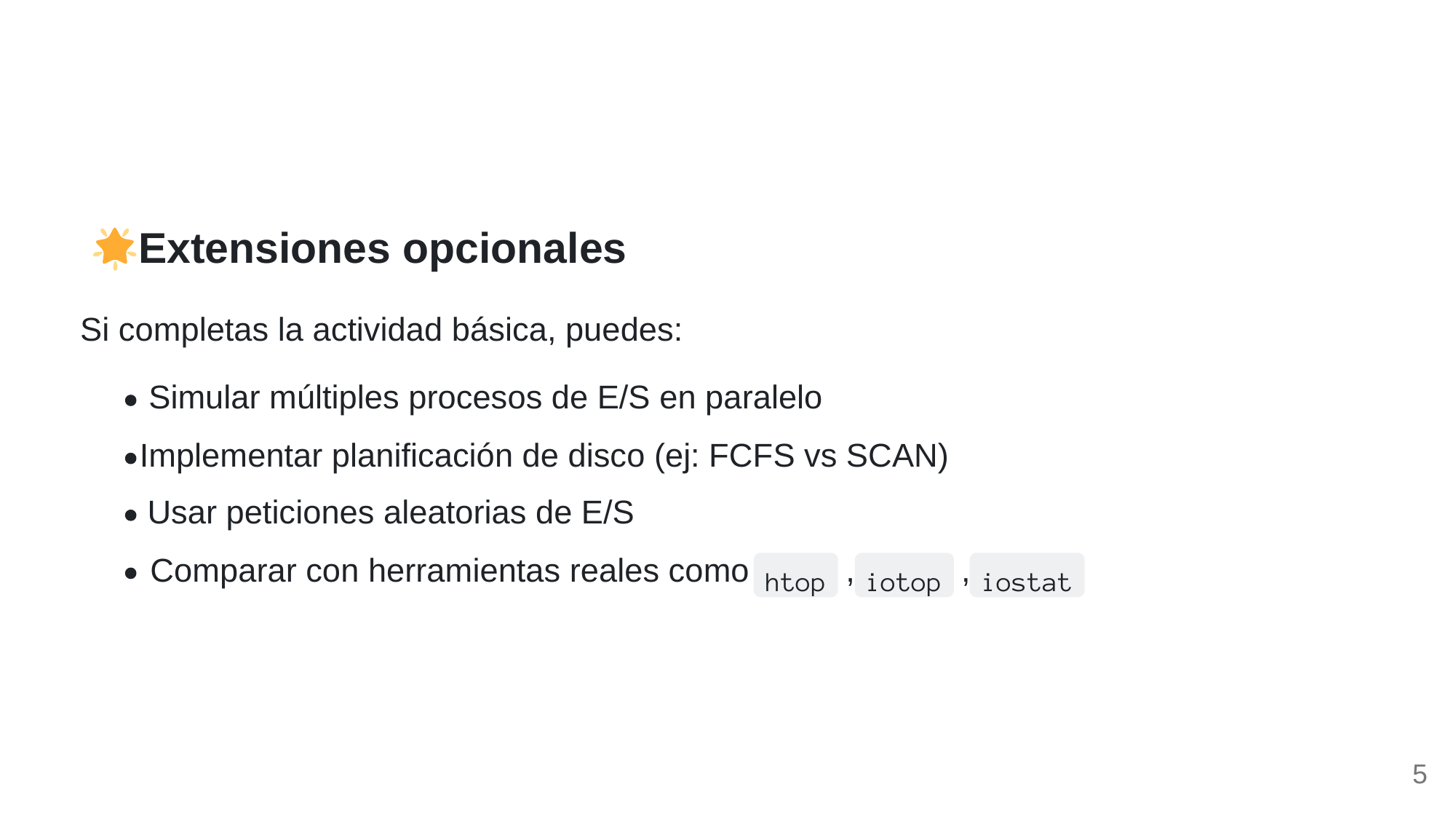

Extensiones opcionales

Si completas la actividad básica, puedes:
Simular múltiples procesos de E/S en paralelo

Implementar planificación de disco (ej: FCFS vs SCAN)

Usar peticiones aleatorias de E/S

Comparar con herramientas reales como
,
,

htop
iotop
iostat

5